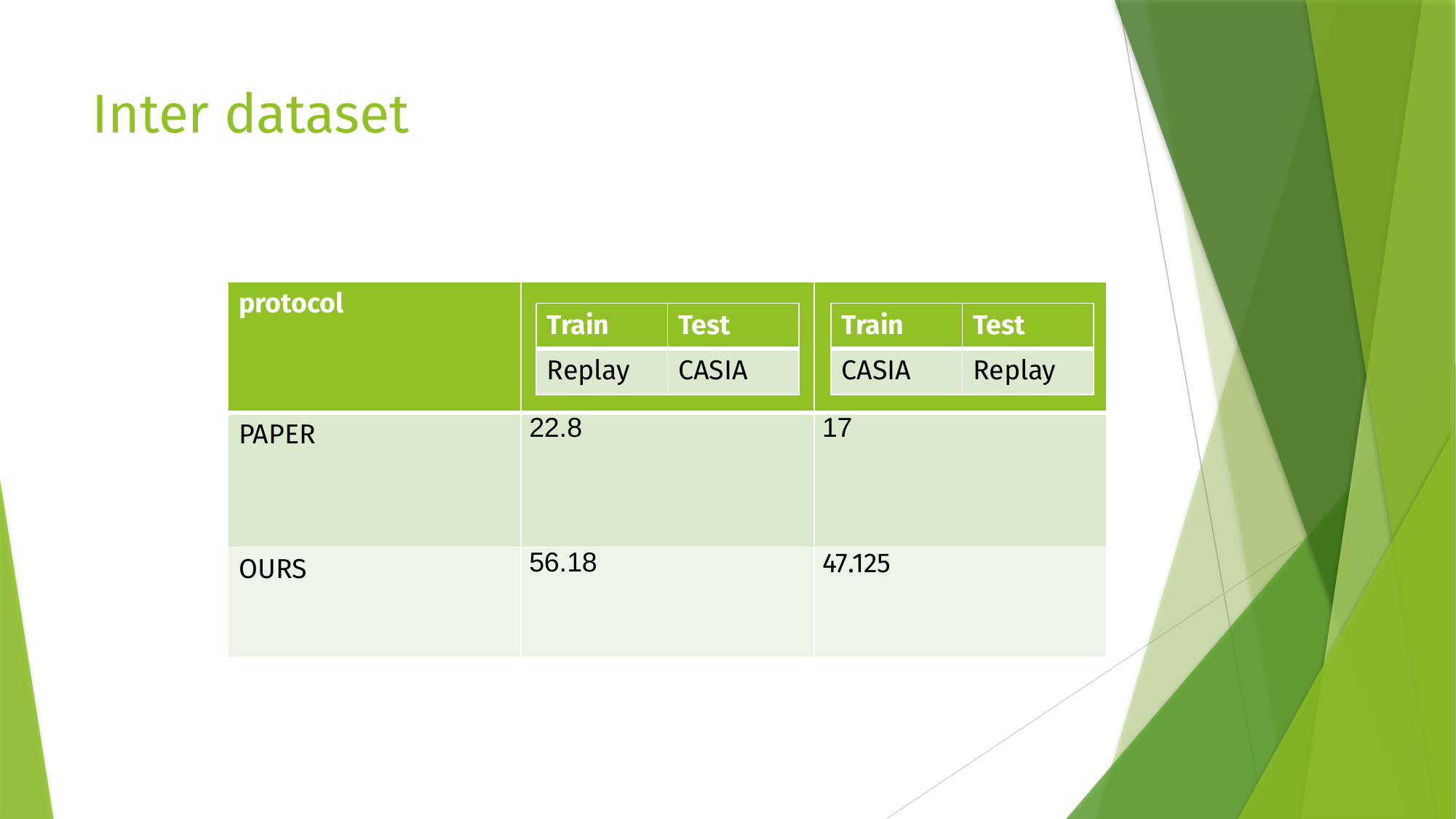

# Inter dataset
| protocol |  |  |
| --- | --- | --- |
| PAPER | 22.8 | 17 |
| OURS | 56.18 | 47.125 |
| Train | Test |
| --- | --- |
| Replay | CASIA |
| Train | Test |
| --- | --- |
| CASIA | Replay |